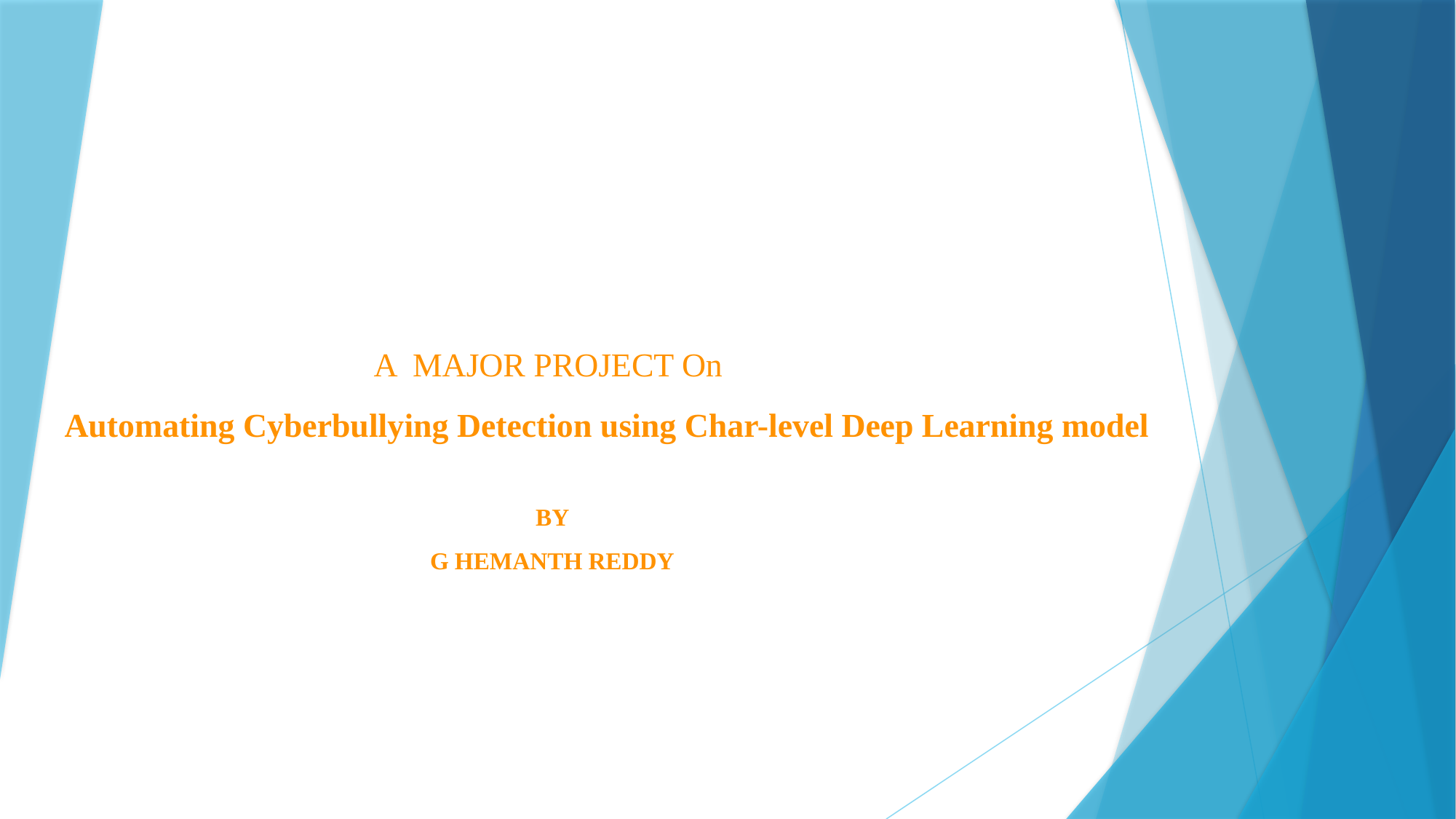

# A  MAJOR PROJECT On Automating Cyberbullying Detection using Char-level Deep Learning model BY G HEMANTH REDDY